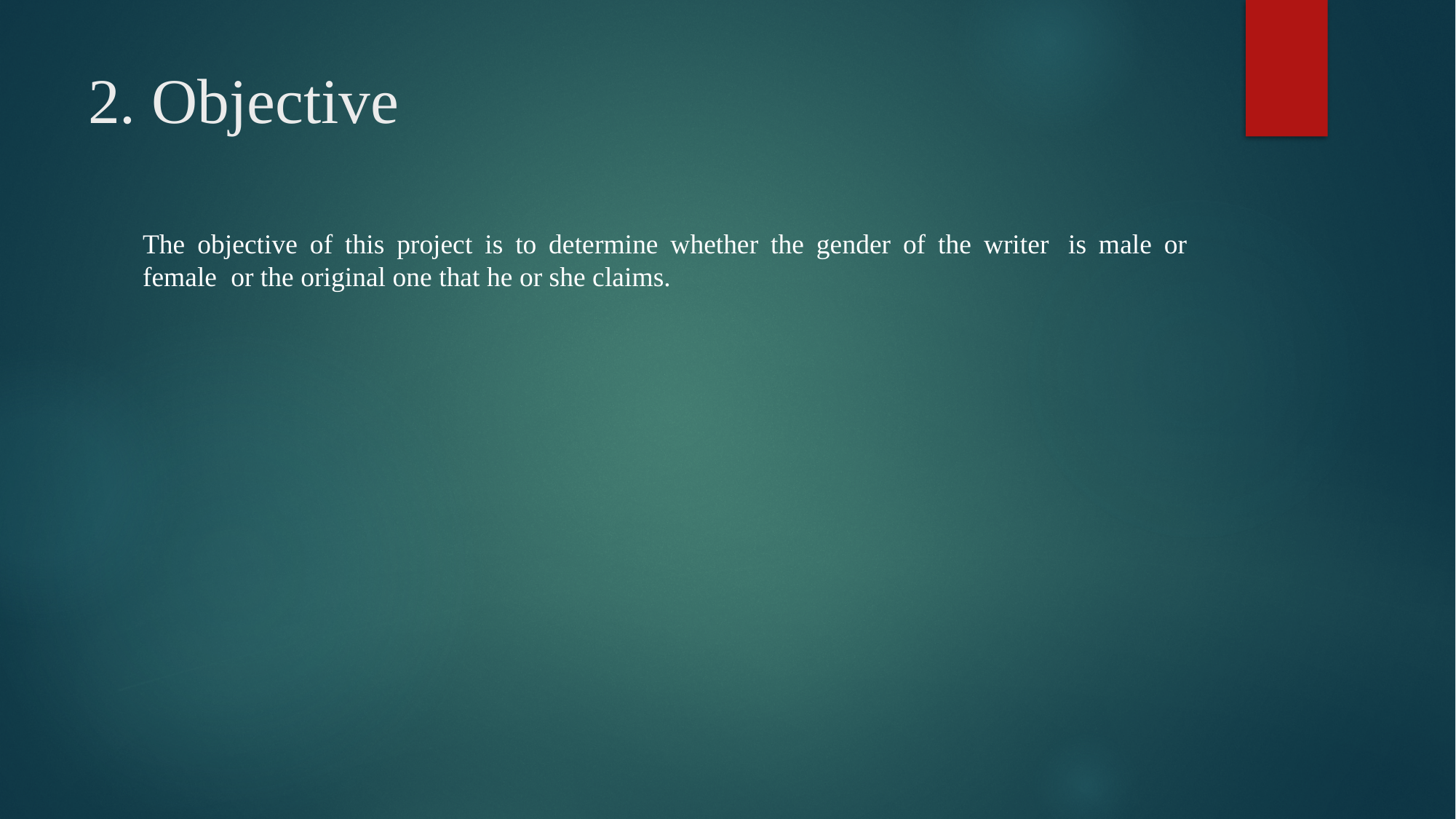

2. Objective
The objective of this project is to determine whether the gender of the writer  is male or female  or the original one that he or she claims.